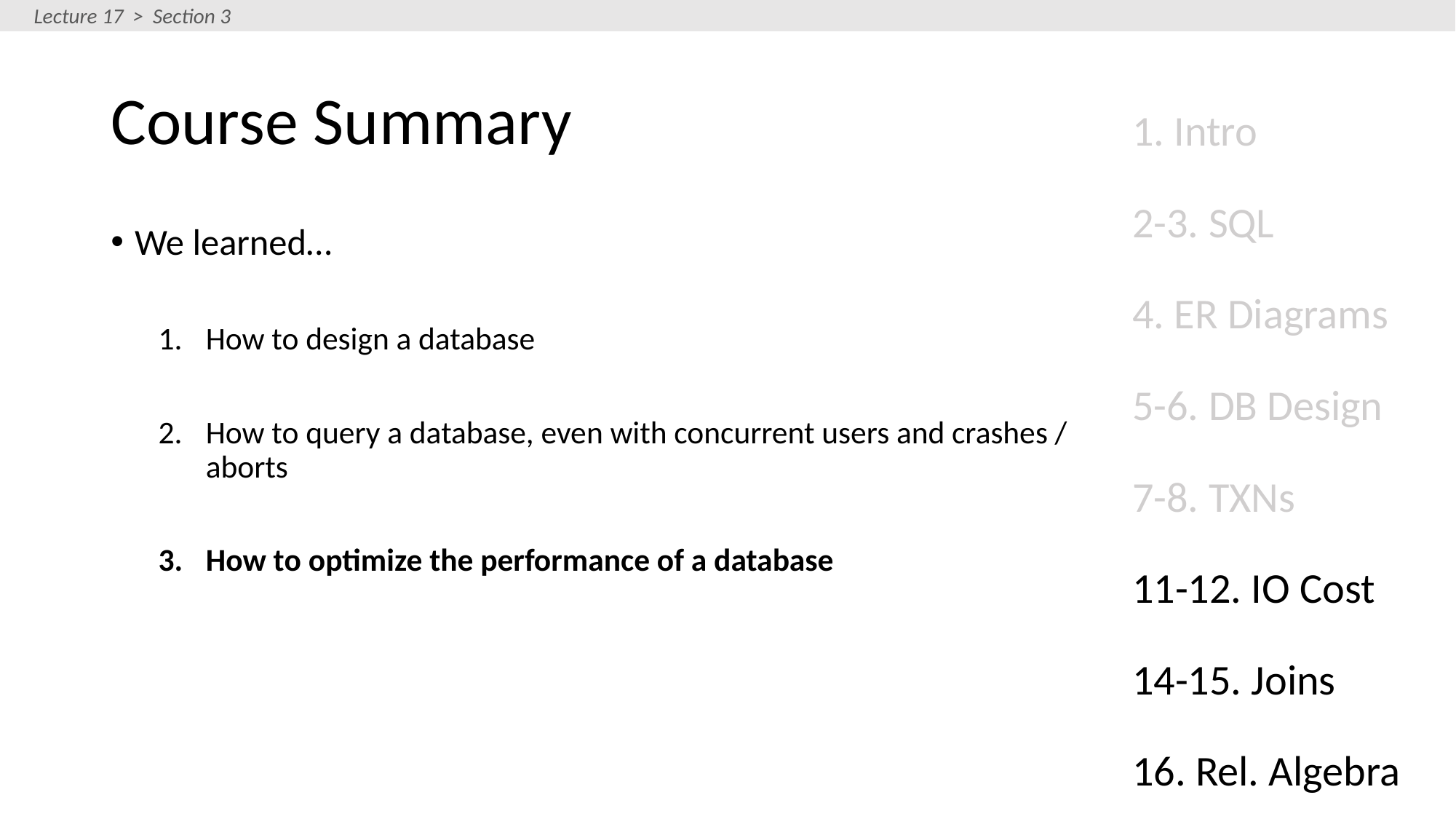

Lecture 17  >  Section 3
# Course Summary
1. Intro
2-3. SQL
4. ER Diagrams
5-6. DB Design
7-8. TXNs
11-12. IO Cost
14-15. Joins
16. Rel. Algebra
We learned…

How to design a database

How to query a database, even with concurrent users and crashes / aborts

How to optimize the performance of a database

We got a sense (as the old joke goes) of the three most important topics in DB research:
Performance, performance, and performance